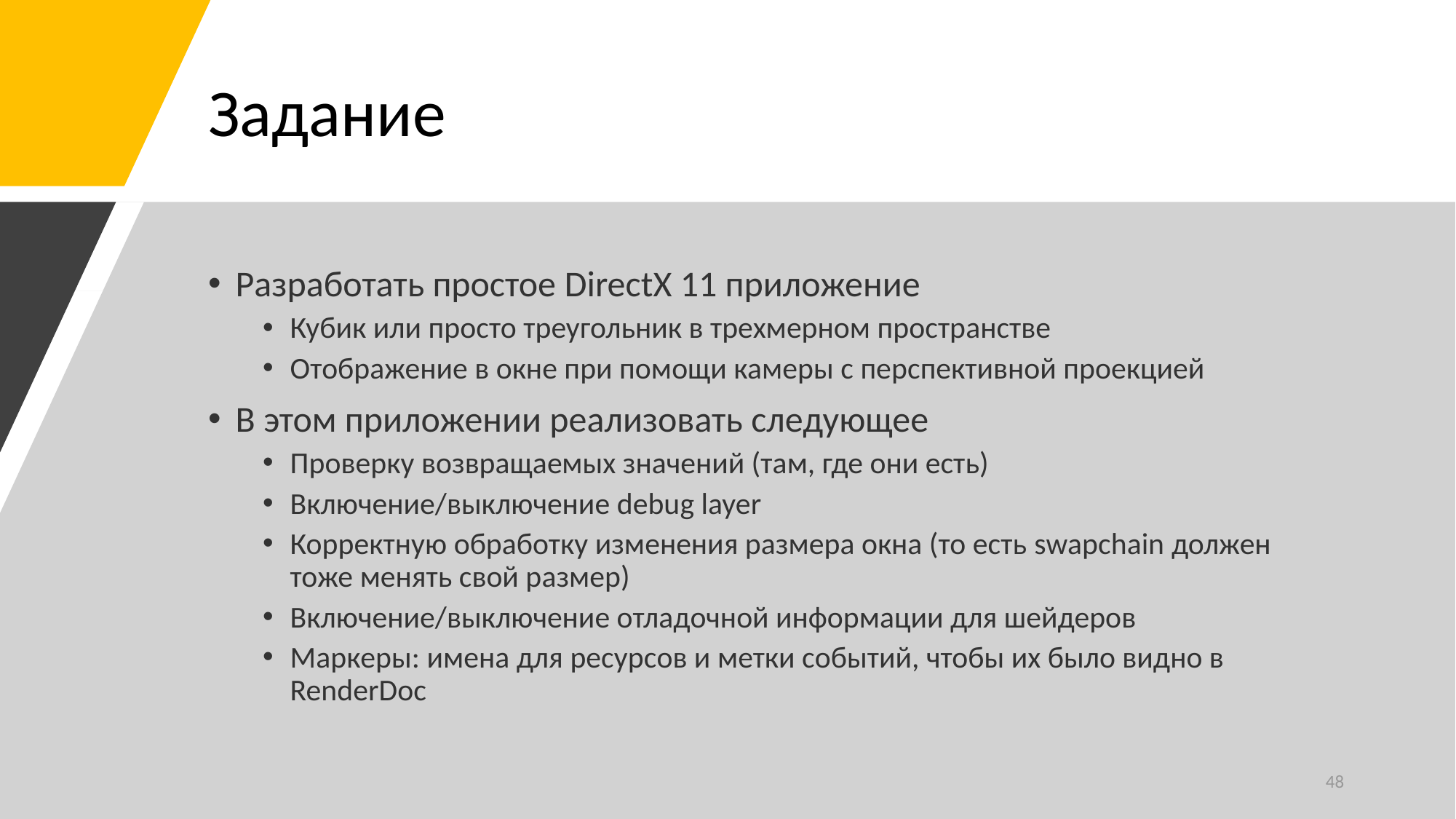

# Задание

Разработать простое DirectX 11 приложение
Кубик или просто треугольник в трехмерном пространстве
Отображение в окне при помощи камеры с перспективной проекцией
В этом приложении реализовать следующее
Проверку возвращаемых значений (там, где они есть)
Включение/выключение debug layer
Корректную обработку изменения размера окна (то есть swapchain должен тоже менять свой размер)
Включение/выключение отладочной информации для шейдеров
Маркеры: имена для ресурсов и метки событий, чтобы их было видно в RenderDoc
48